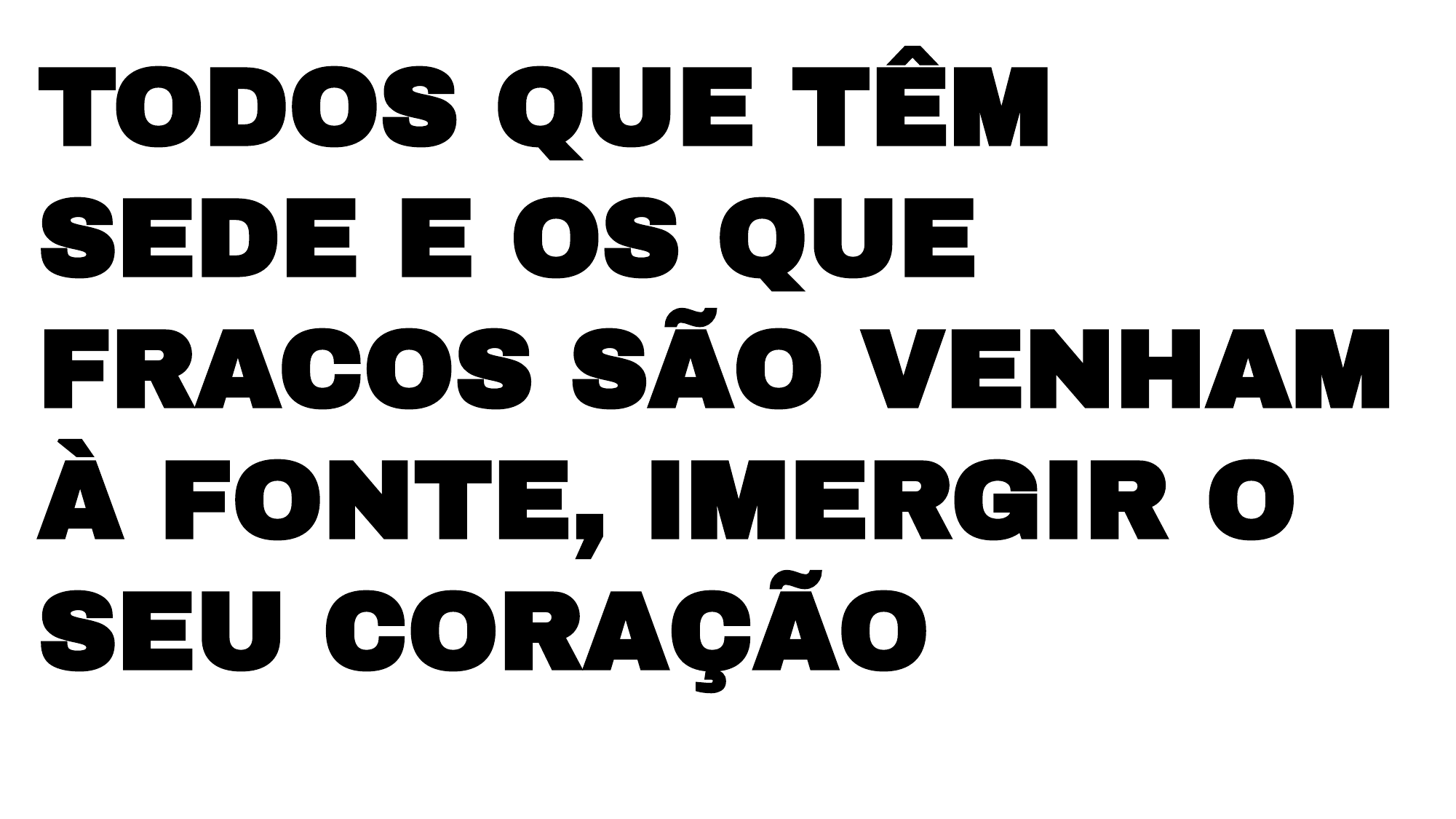

TODOS QUE TÊM SEDE E OS QUE FRACOS SÃO VENHAM À FONTE, IMERGIR O SEU CORAÇÃO